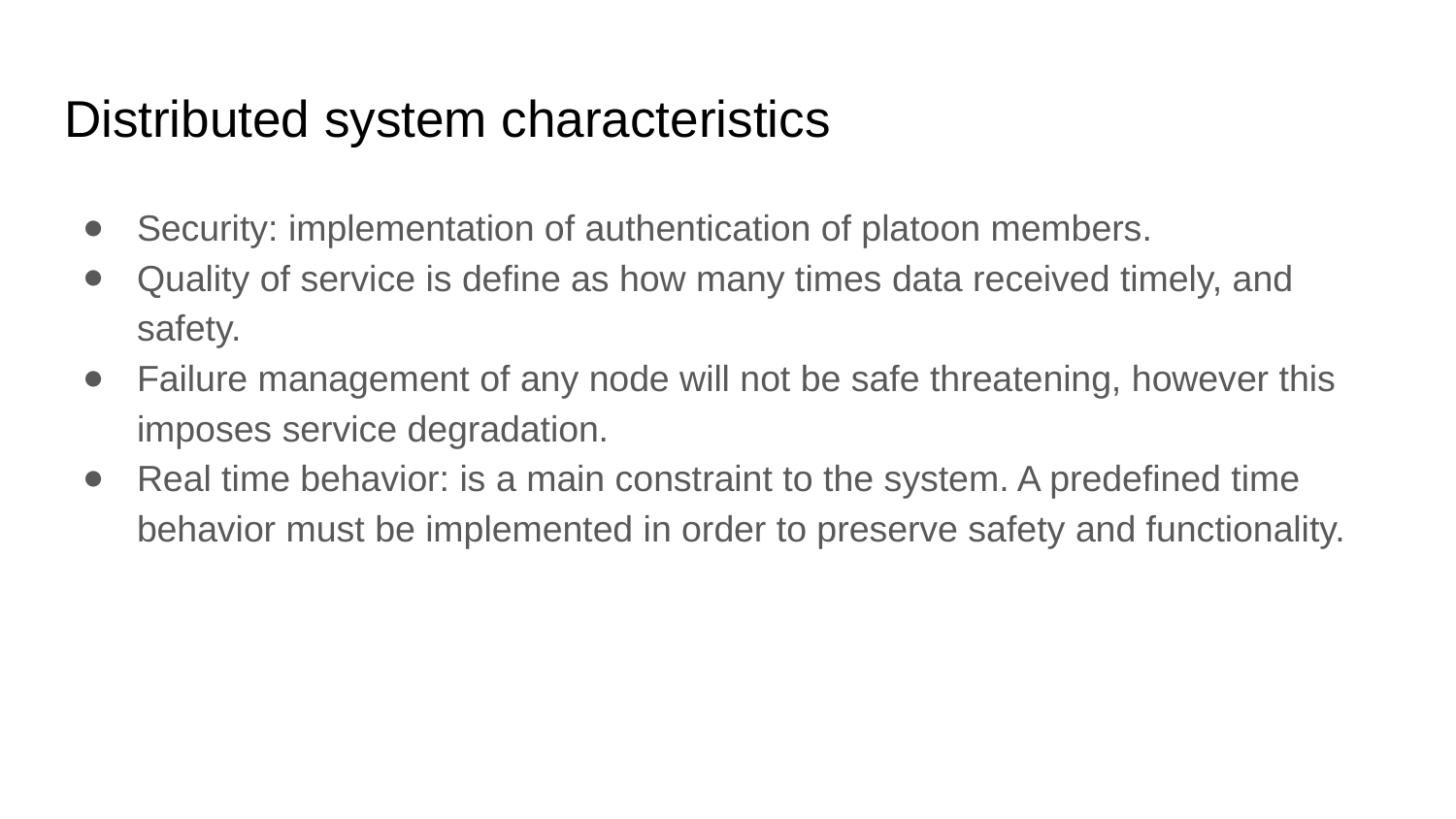

# Distributed system characteristics

Security: implementation of authentication of platoon members.
Quality of service is define as how many times data received timely, and safety.
Failure management of any node will not be safe threatening, however this imposes service degradation.
Real time behavior: is a main constraint to the system. A predefined time behavior must be implemented in order to preserve safety and functionality.